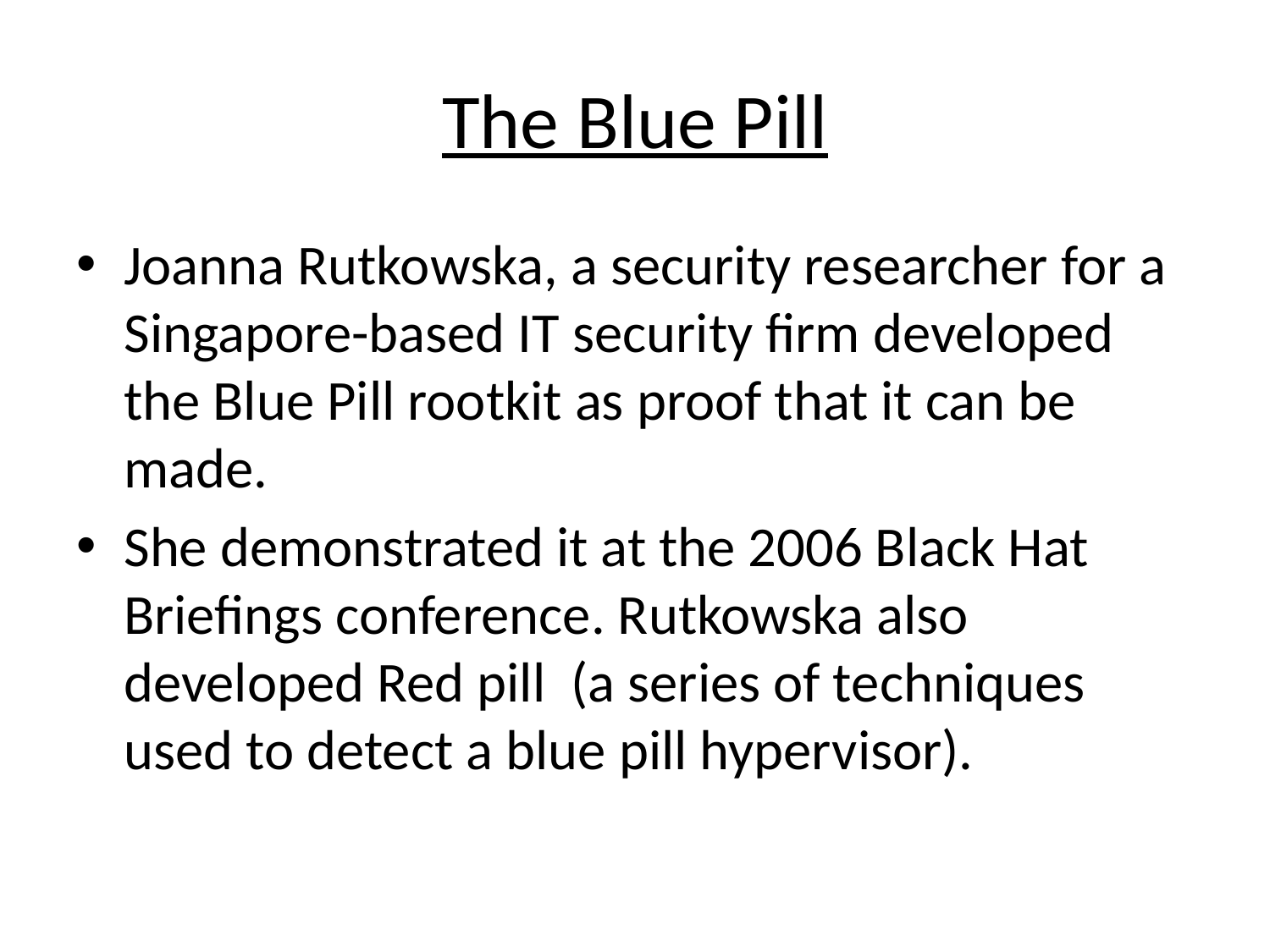

# The Blue Pill
Joanna Rutkowska, a security researcher for a Singapore-based IT security firm developed the Blue Pill rootkit as proof that it can be made.
She demonstrated it at the 2006 Black Hat Briefings conference. Rutkowska also developed Red pill  (a series of techniques used to detect a blue pill hypervisor).